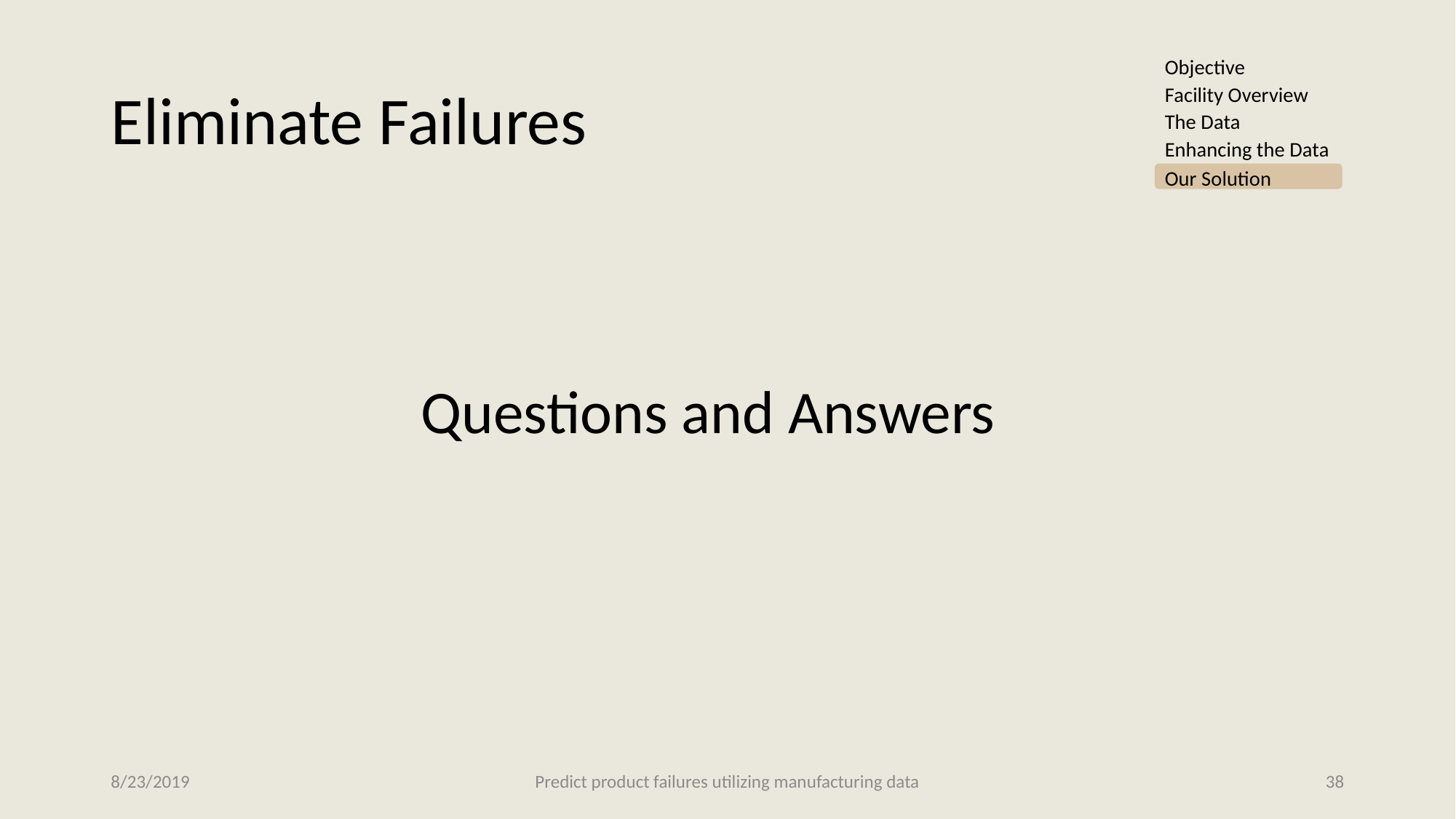

# Eliminate Failures
Objective
Facility Overview
The Data
Enhancing the Data
Our Solution

Questions and Answers
8/23/2019
Predict product failures utilizing manufacturing data
38